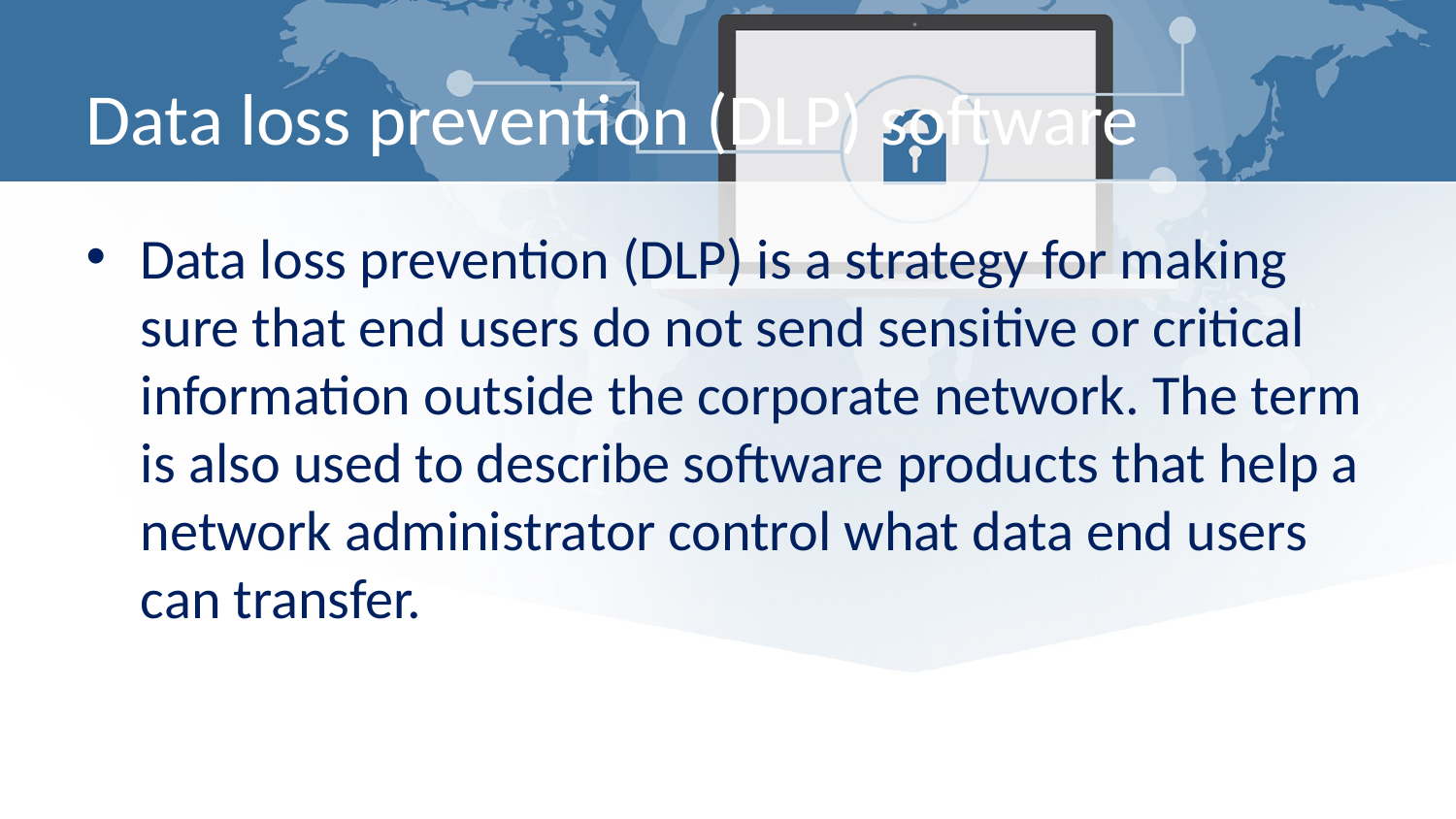

# Data loss prevention (DLP) software
Data loss prevention (DLP) is a strategy for making sure that end users do not send sensitive or critical information outside the corporate network. The term is also used to describe software products that help a network administrator control what data end users can transfer.